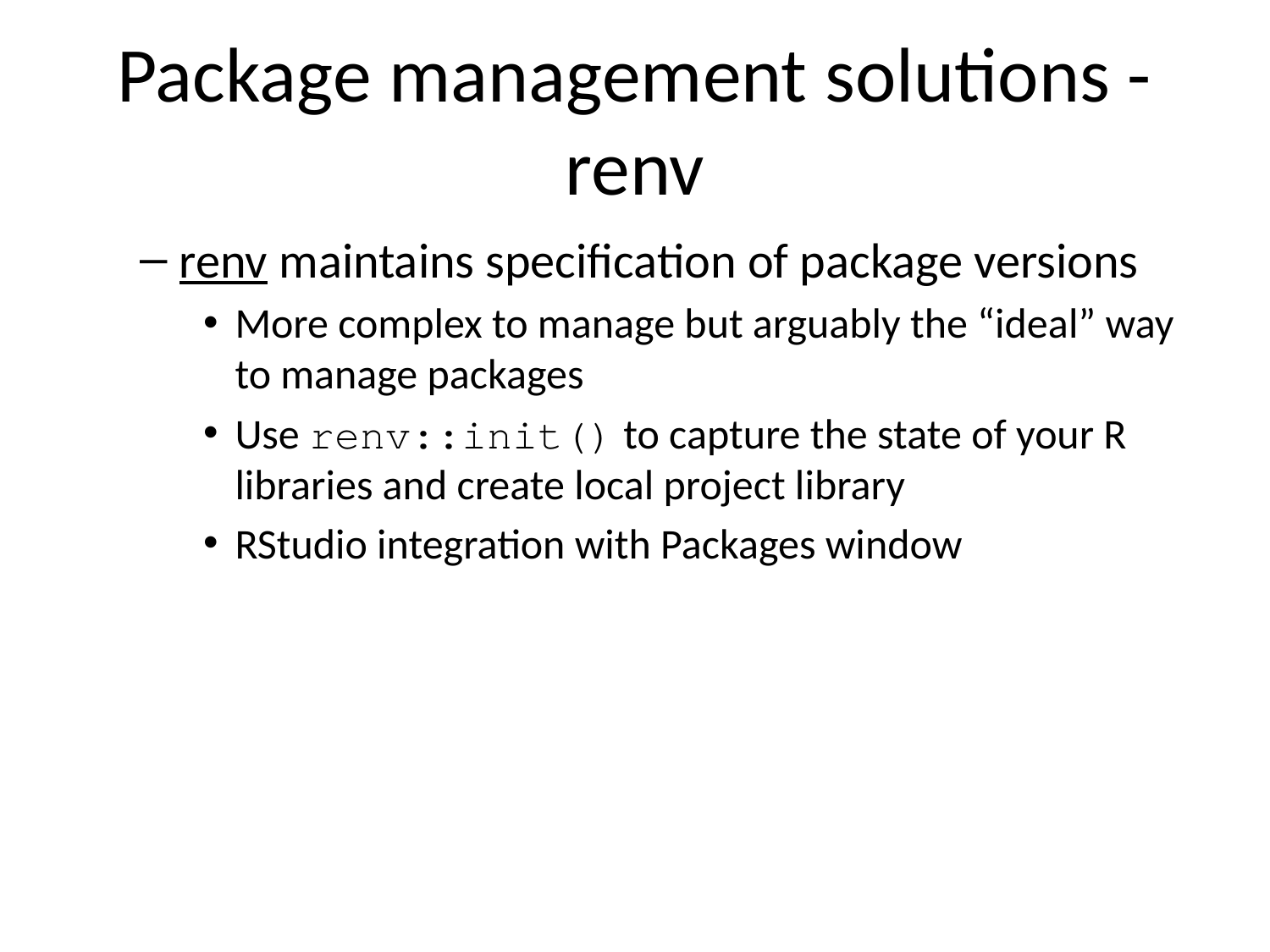

# Package management solutions - renv
renv maintains specification of package versions
More complex to manage but arguably the “ideal” way to manage packages
Use renv::init() to capture the state of your R libraries and create local project library
RStudio integration with Packages window